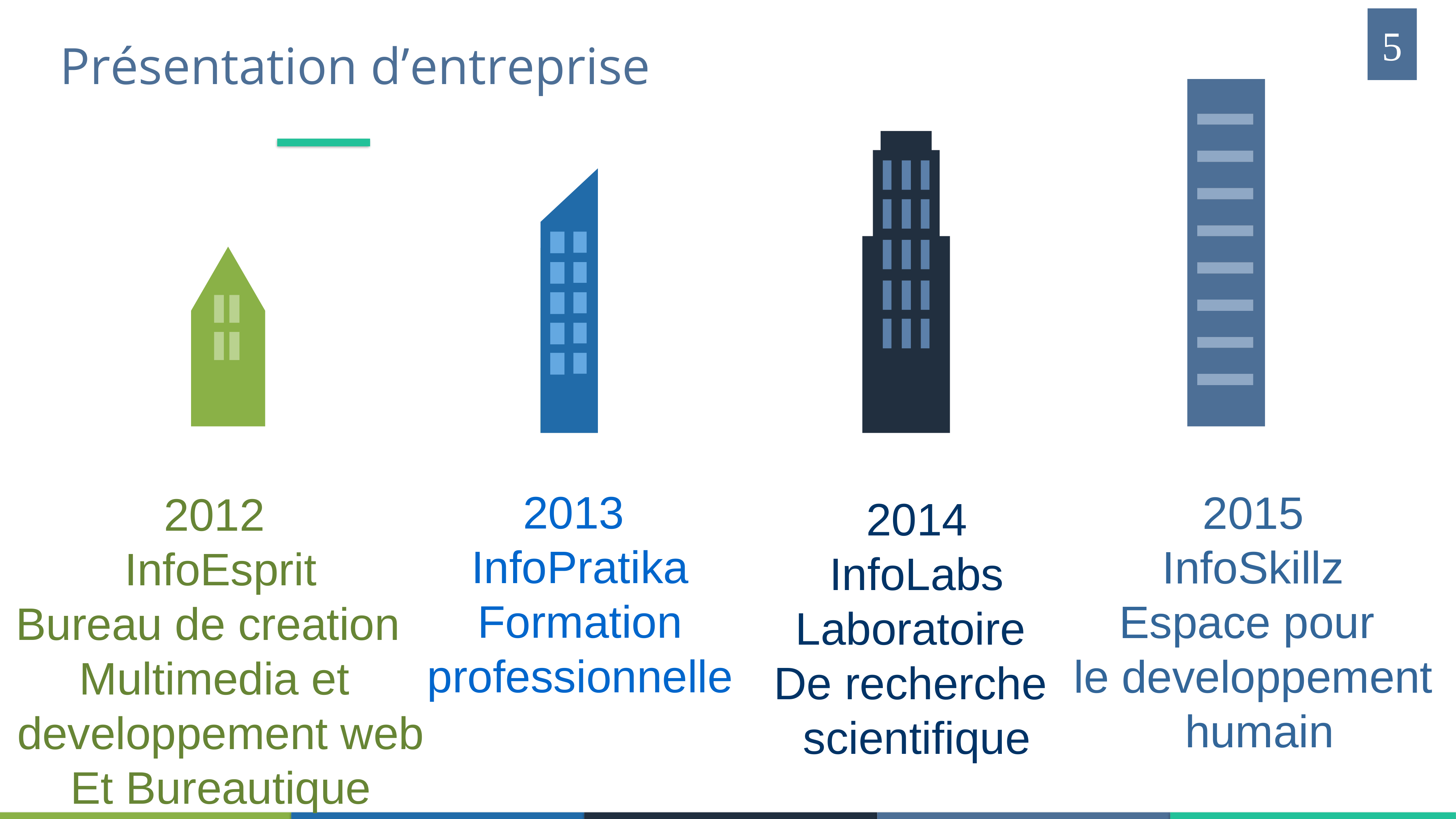

5
Présentation d’entreprise

2013
InfoPratika
Formation
professionnelle
2015
InfoSkillz
Espace pour
le developpement
 humain
2012
InfoEsprit
Bureau de creation
Multimedia et
developpement web
Et Bureautique

2014
InfoLabs
Laboratoire
De recherche
scientifique